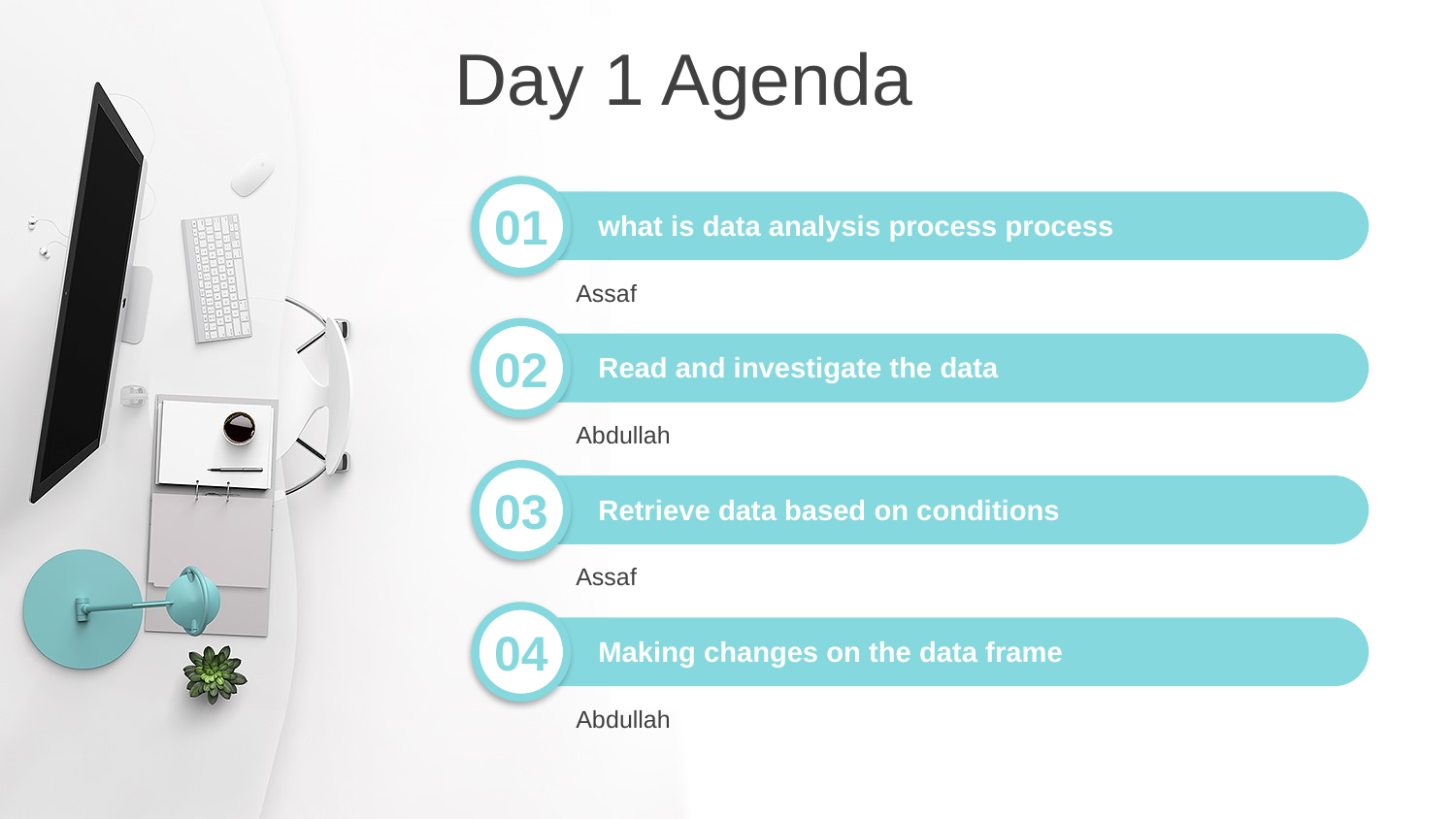

Day 1 Agenda

01
what is data analysis process process
Assaf

02
Read and investigate the data
Abdullah

03
Retrieve data based on conditions
Assaf

04
Making changes on the data frame
Abdullah